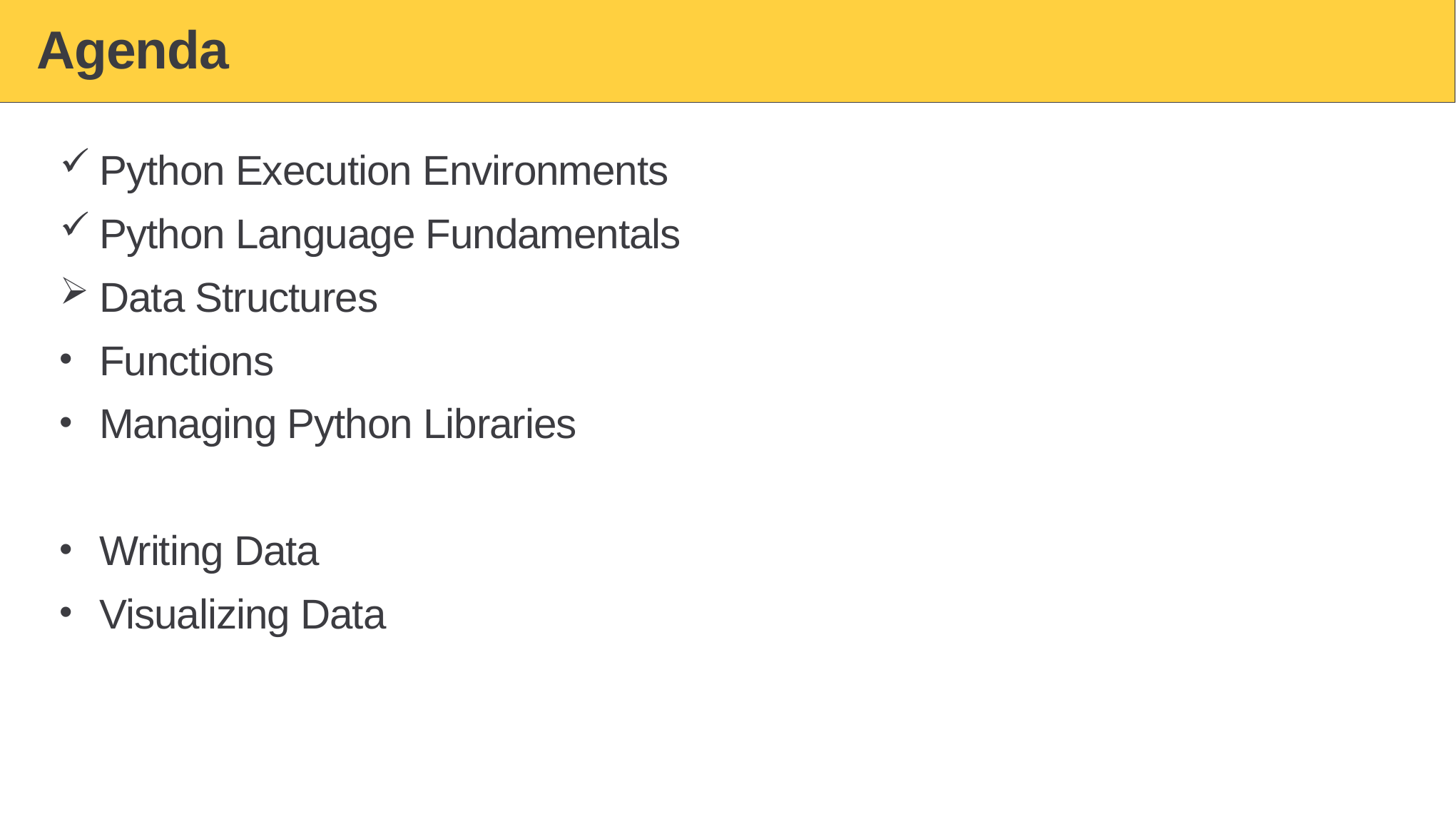

# Agenda
Python Execution Environments
Python Language Fundamentals
Data Structures
Functions
Managing Python Libraries

Writing Data
Visualizing Data